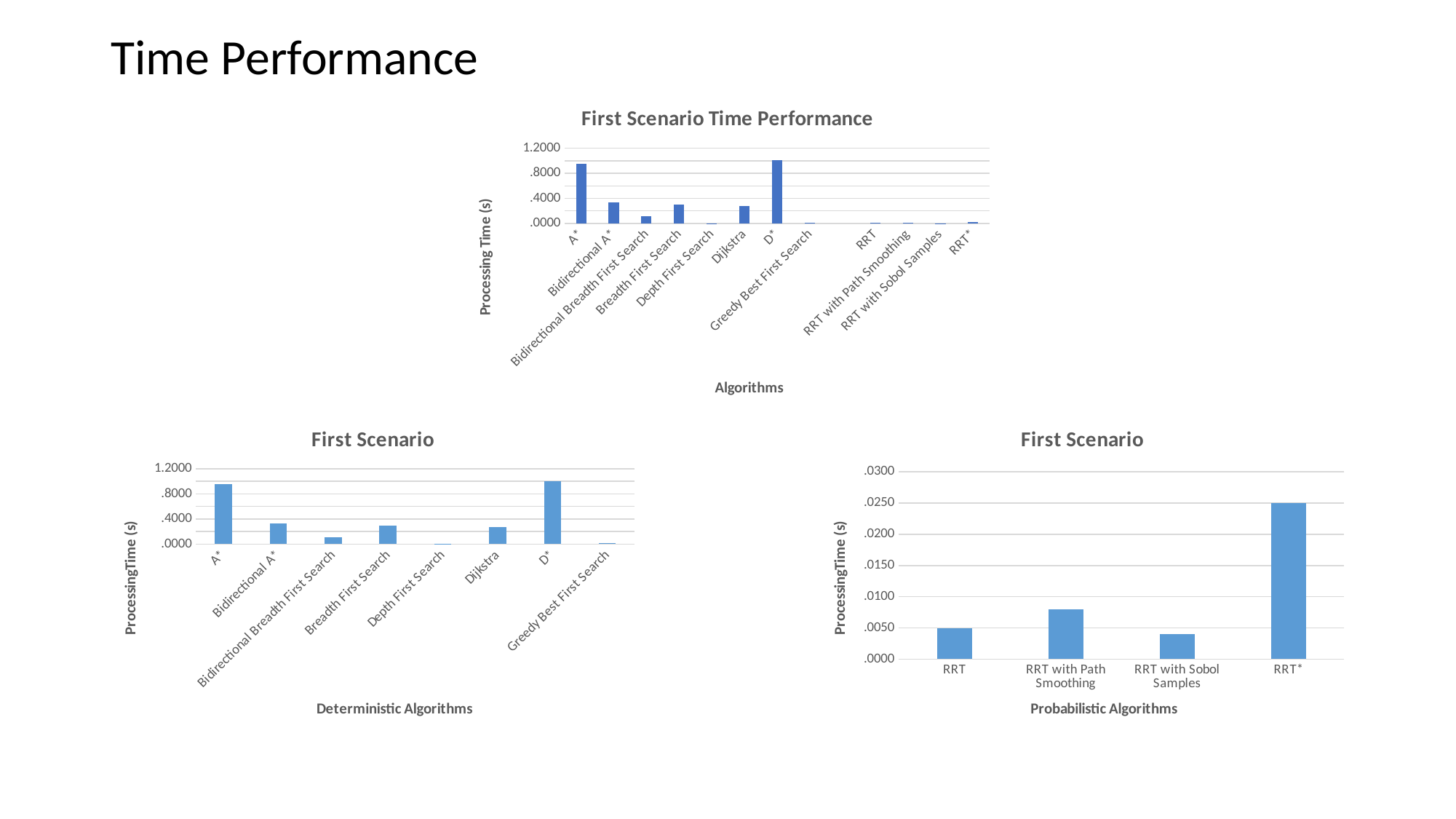

# Time Performance

### Chart: First Scenario Time Performance

| Category |  |
|---|---|
| A* | 0.9536 |
| Bidirectional A* | 0.3312 |
| Bidirectional Breadth First Search | 0.11 |
| Breadth First Search | 0.2998 |
| Depth First Search | 0.003 |
| Dijkstra | 0.2737 |
| D* | 1.0063 |
| Greedy Best First Search | 0.014 |
|  | None |
| RRT | 0.005 |
| RRT with Path Smoothing | 0.008 |
| RRT with Sobol Samples | 0.004 |
| RRT* | 0.025 |

### Chart: First Scenario

| Category | ProcessingTime (s) |
|---|---|
| A* | 0.9536 |
| Bidirectional A* | 0.3312 |
| Bidirectional Breadth First Search | 0.11 |
| Breadth First Search | 0.2998 |
| Depth First Search | 0.003 |
| Dijkstra | 0.2737 |
| D* | 1.0063 |
| Greedy Best First Search | 0.014 |

### Chart: First Scenario

| Category | ProcessingTime (s) |
|---|---|
| RRT | 0.005 |
| RRT with Path Smoothing | 0.008 |
| RRT with Sobol Samples | 0.004 |
| RRT* | 0.025 |